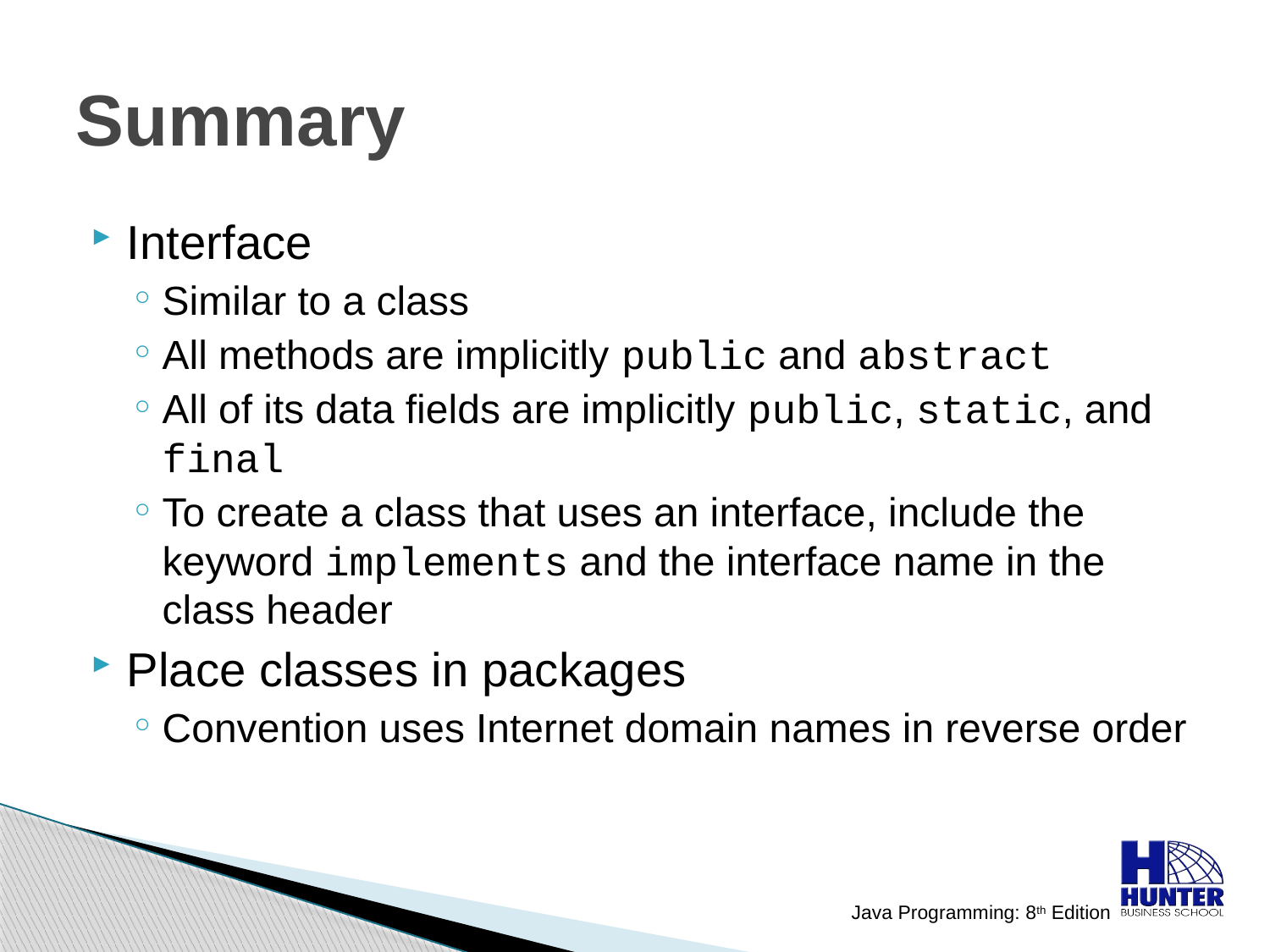

# Summary
Interface
Similar to a class
All methods are implicitly public and abstract
All of its data fields are implicitly public, static, and final
To create a class that uses an interface, include the keyword implements and the interface name in the class header
Place classes in packages
Convention uses Internet domain names in reverse order